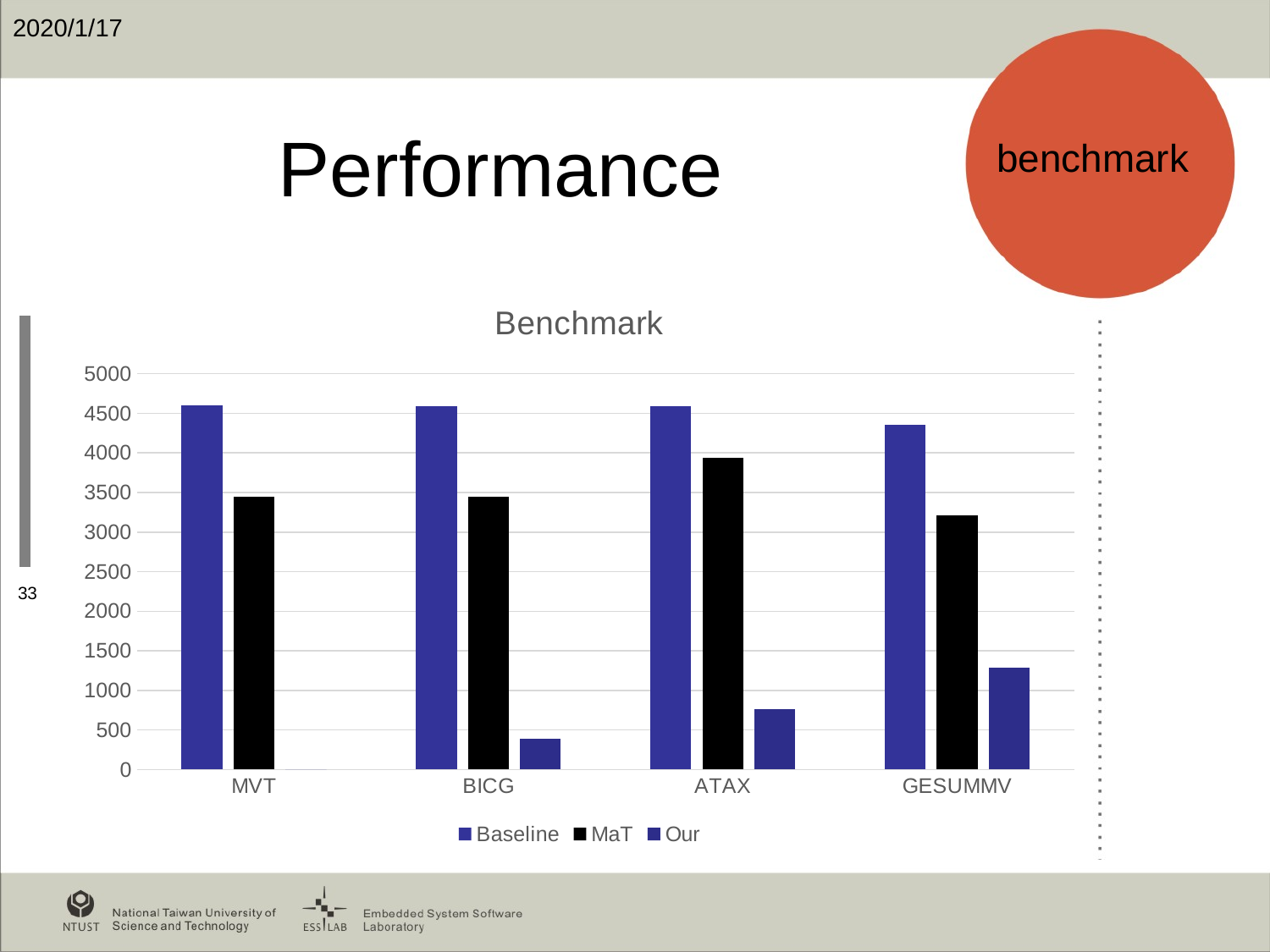

2020/1/17
# Performance
benchmark

### Chart: Benchmark

| Category | Baseline | MaT | Our |
|---|---|---|---|
| MVT | 4597.0 | 3450.0 | 0.0 |
| BICG | 4594.0 | 3444.0 | 384.0 |
| ATAX | 4588.0 | 3937.0 | 768.0 |
| GESUMMV | 4354.0 | 3207.0 | 1289.0 |
33